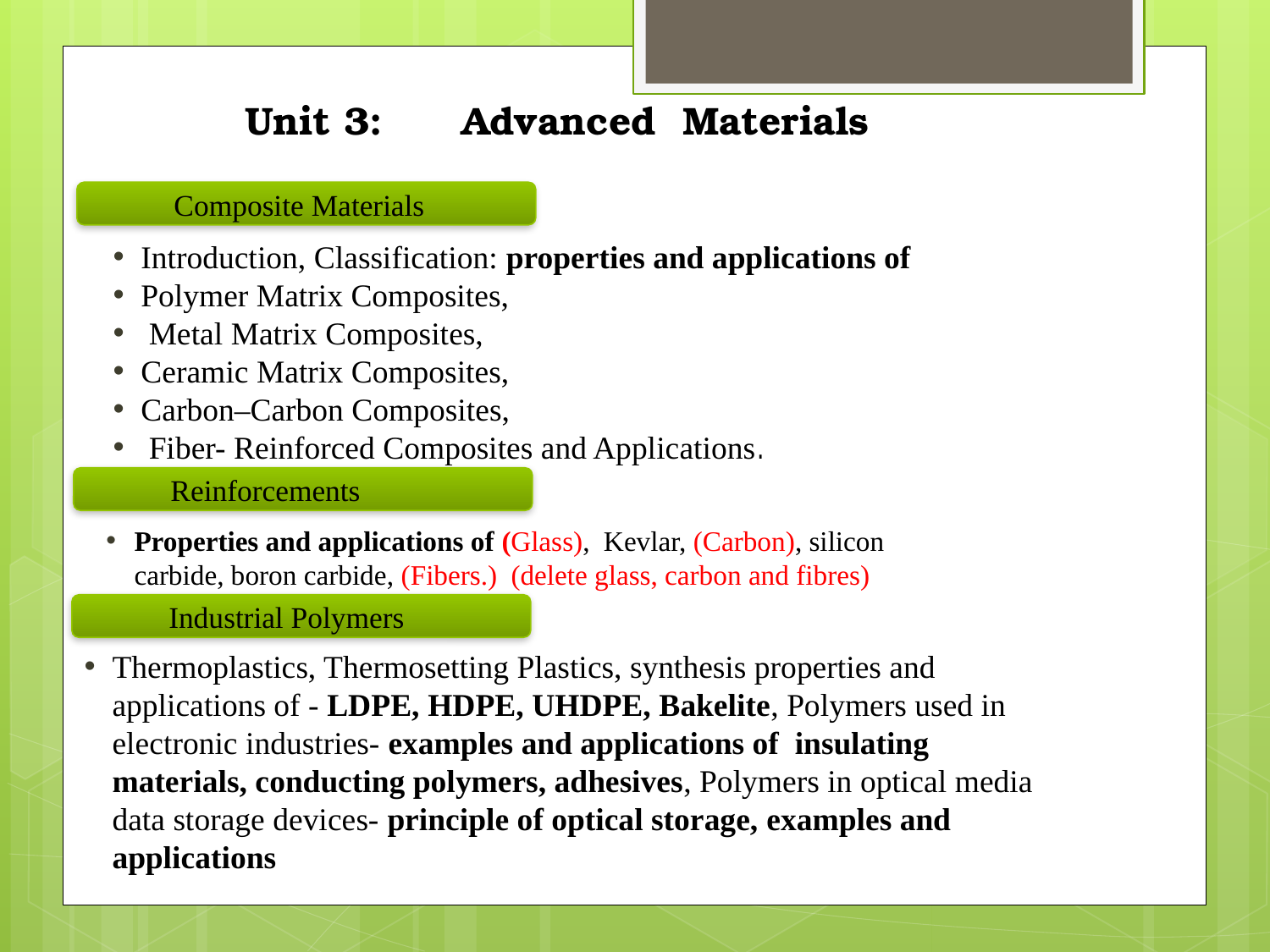

Unit 3:      Advanced  Materials
Composite Materials

Introduction, Classification: properties and applications of
Polymer Matrix Composites,
 Metal Matrix Composites,
Ceramic Matrix Composites,
Carbon–Carbon Composites,
 Fiber- Reinforced Composites and Applications.
Reinforcements

Properties and applications of (Glass),  Kevlar, (Carbon), silicon carbide, boron carbide, (Fibers.)  (delete glass, carbon and fibres)

Industrial Polymers

Thermoplastics, Thermosetting Plastics, synthesis properties and applications of - LDPE, HDPE, UHDPE, Bakelite, Polymers used in electronic industries- examples and applications of  insulating materials, conducting polymers, adhesives, Polymers in optical media data storage devices- principle of optical storage, examples and applications